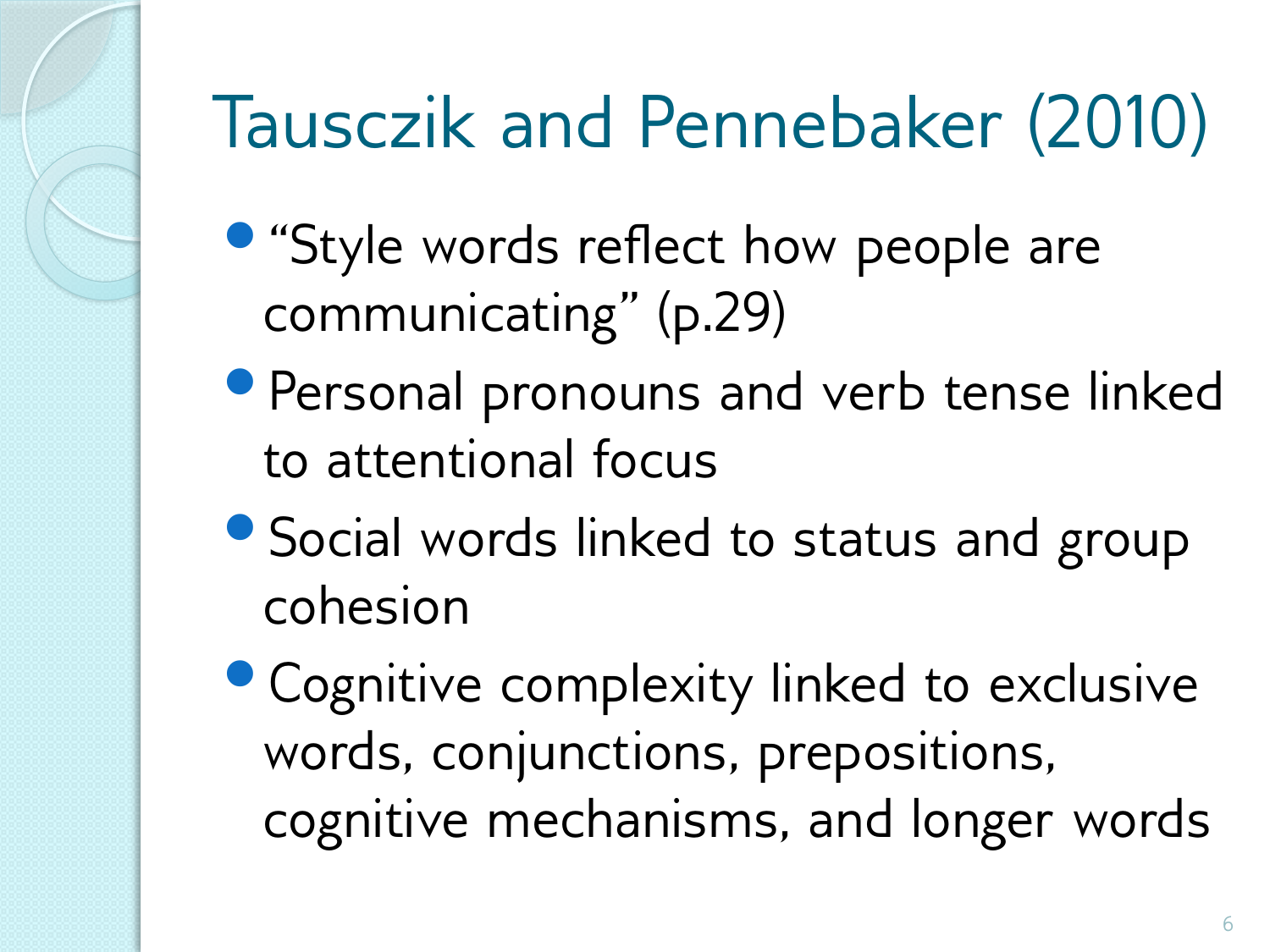

# Tausczik and Pennebaker (2010)
“Style words reflect how people are communicating” (p.29)
Personal pronouns and verb tense linked to attentional focus
Social words linked to status and group cohesion
Cognitive complexity linked to exclusive words, conjunctions, prepositions, cognitive mechanisms, and longer words

6